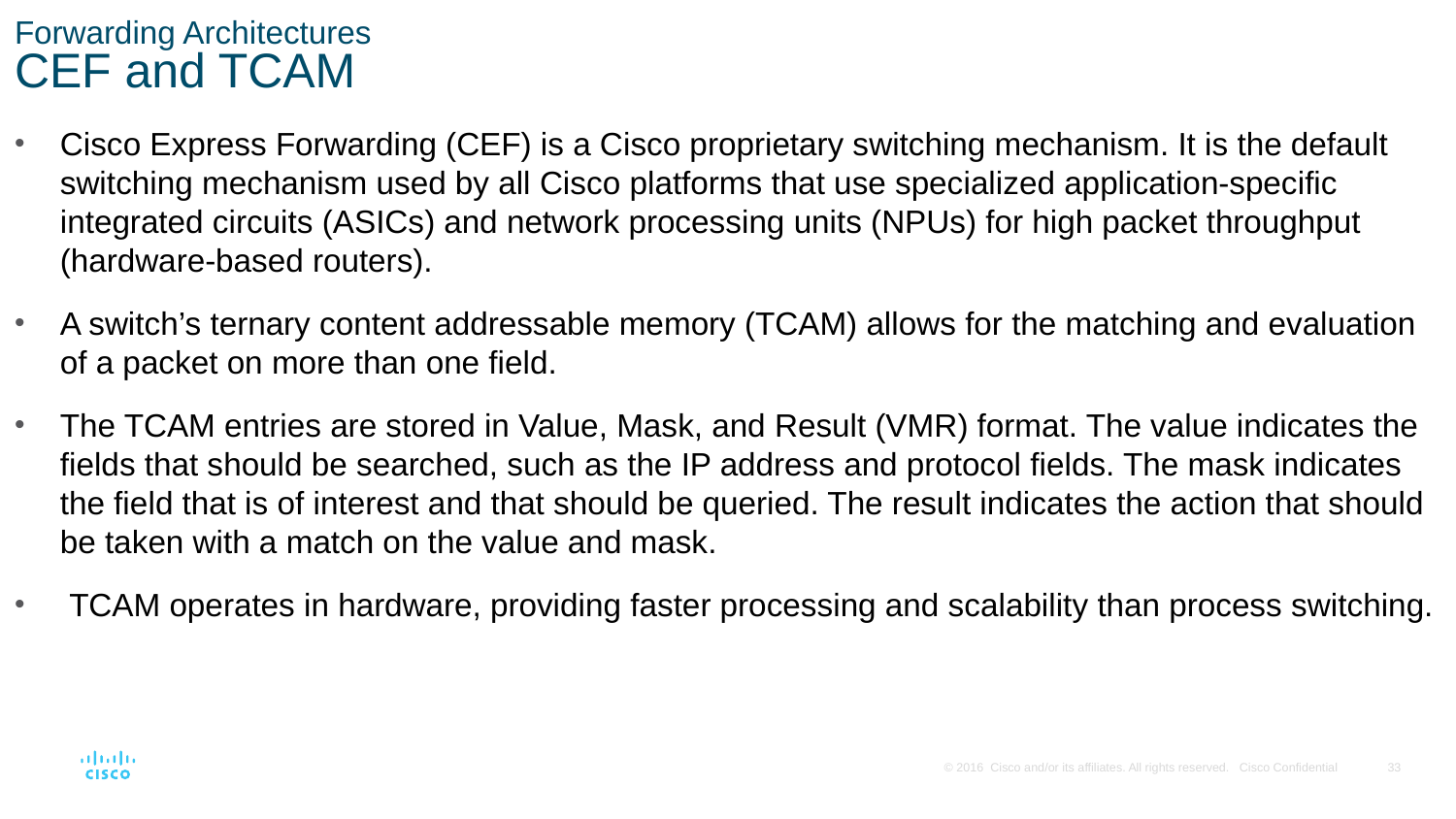

# Forwarding Architectures CEF and TCAM
Cisco Express Forwarding (CEF) is a Cisco proprietary switching mechanism. It is the default switching mechanism used by all Cisco platforms that use specialized application-specific integrated circuits (ASICs) and network processing units (NPUs) for high packet throughput (hardware-based routers).
A switch’s ternary content addressable memory (TCAM) allows for the matching and evaluation of a packet on more than one field.
The TCAM entries are stored in Value, Mask, and Result (VMR) format. The value indicates the fields that should be searched, such as the IP address and protocol fields. The mask indicates the field that is of interest and that should be queried. The result indicates the action that should be taken with a match on the value and mask.
 TCAM operates in hardware, providing faster processing and scalability than process switching.